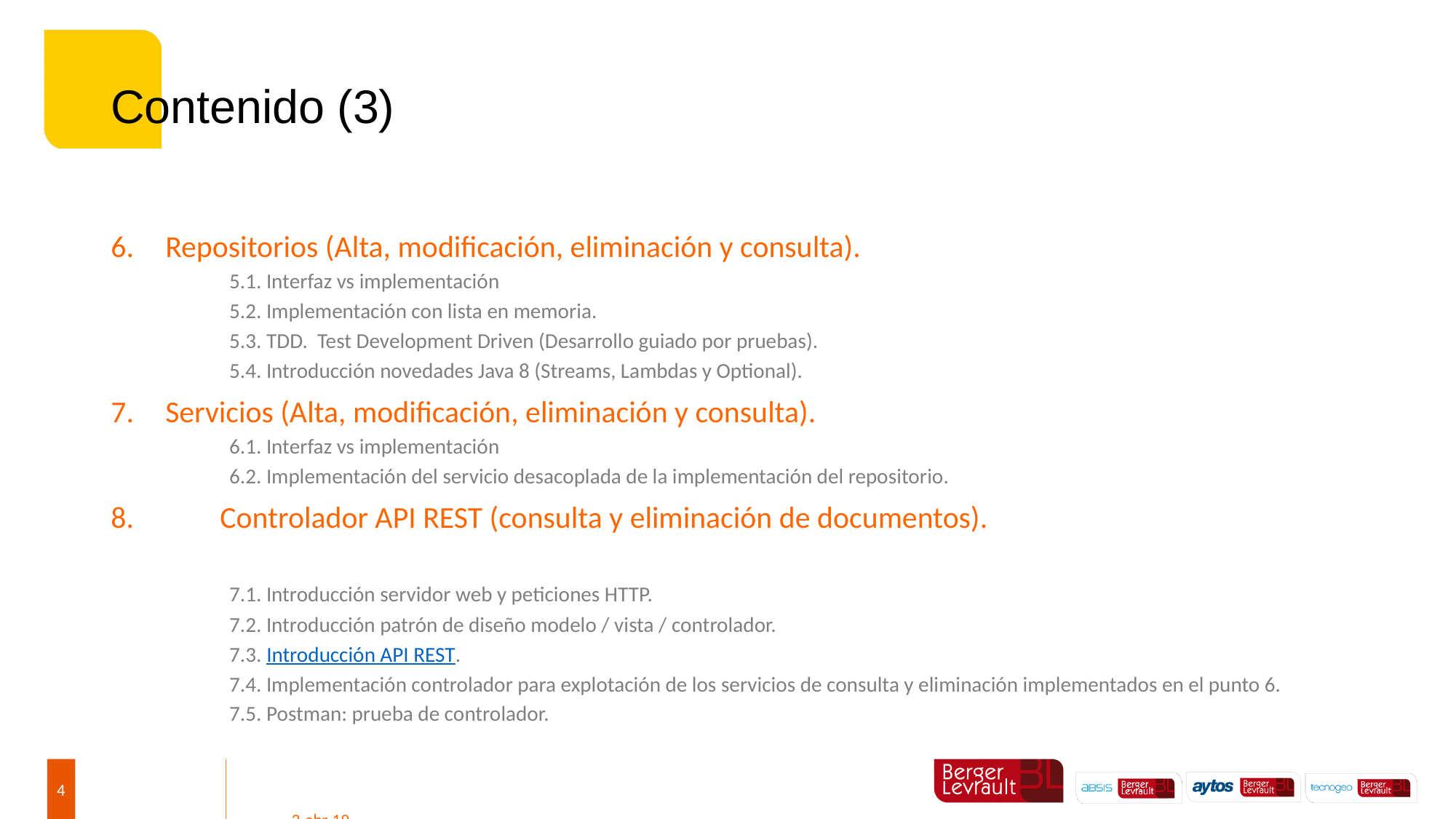

# Contenido (3)

Repositorios (Alta, modificación, eliminación y consulta).
	5.1. Interfaz vs implementación
	5.2. Implementación con lista en memoria.
	5.3. TDD.  Test Development Driven (Desarrollo guiado por pruebas).
	5.4. Introducción novedades Java 8 (Streams, Lambdas y Optional).
Servicios (Alta, modificación, eliminación y consulta).
	6.1. Interfaz vs implementación
	6.2. Implementación del servicio desacoplada de la implementación del repositorio.
8. 	Controlador API REST (consulta y eliminación de documentos).
	7.1. Introducción servidor web y peticiones HTTP.
	7.2. Introducción patrón de diseño modelo / vista / controlador.
	7.3. Introducción API REST.
	7.4. Implementación controlador para explotación de los servicios de consulta y eliminación implementados en el punto 6.
	7.5. Postman: prueba de controlador.
4
2-abr-19